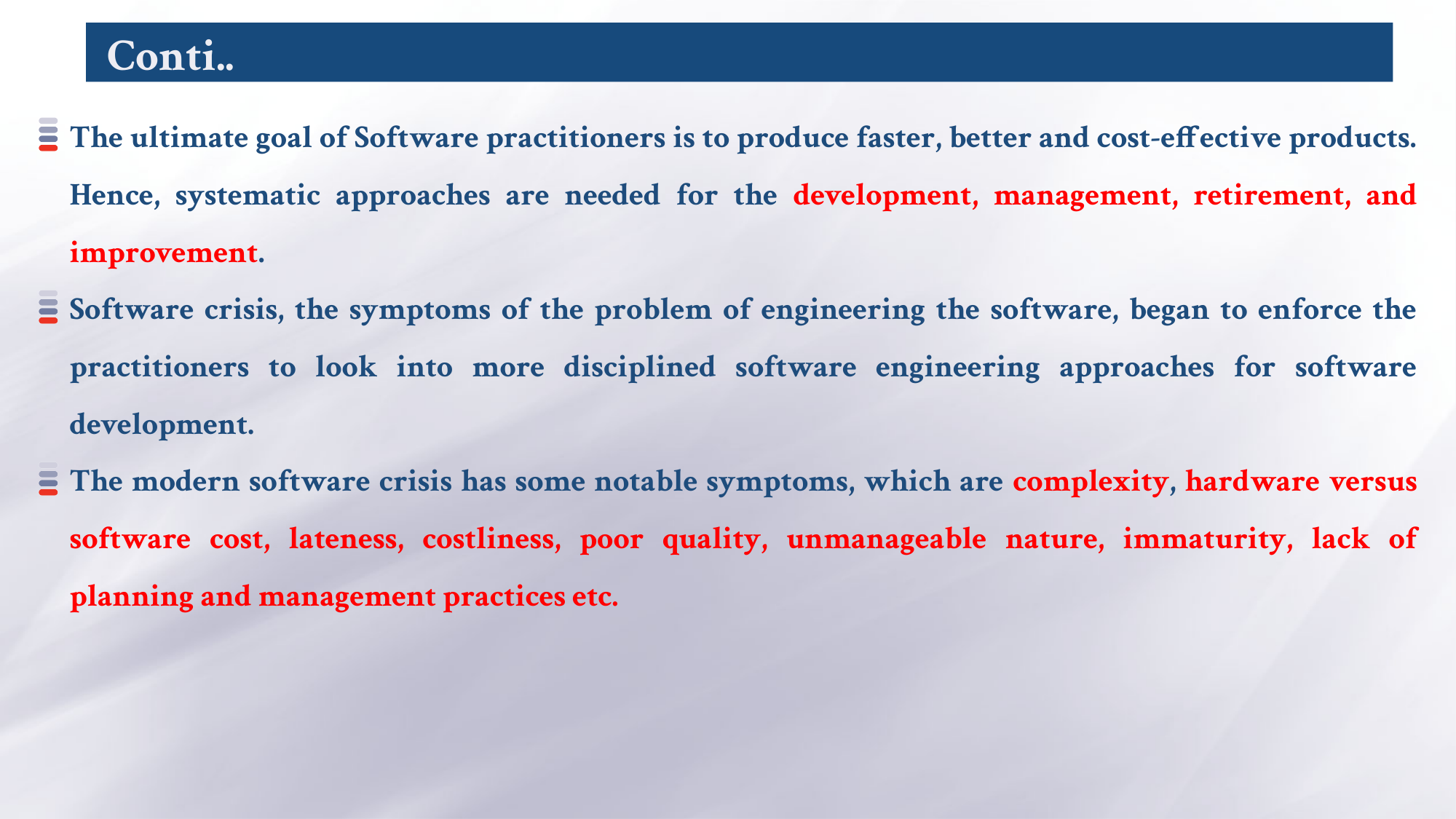

# Conti..
The ultimate goal of Software practitioners is to produce faster, better and cost-effective products. Hence, systematic approaches are needed for the development, management, retirement, and improvement.
Software crisis, the symptoms of the problem of engineering the software, began to enforce the practitioners to look into more disciplined software engineering approaches for software development.
The modern software crisis has some notable symptoms, which are complexity, hardware versus software cost, lateness, costliness, poor quality, unmanageable nature, immaturity, lack of planning and management practices etc.